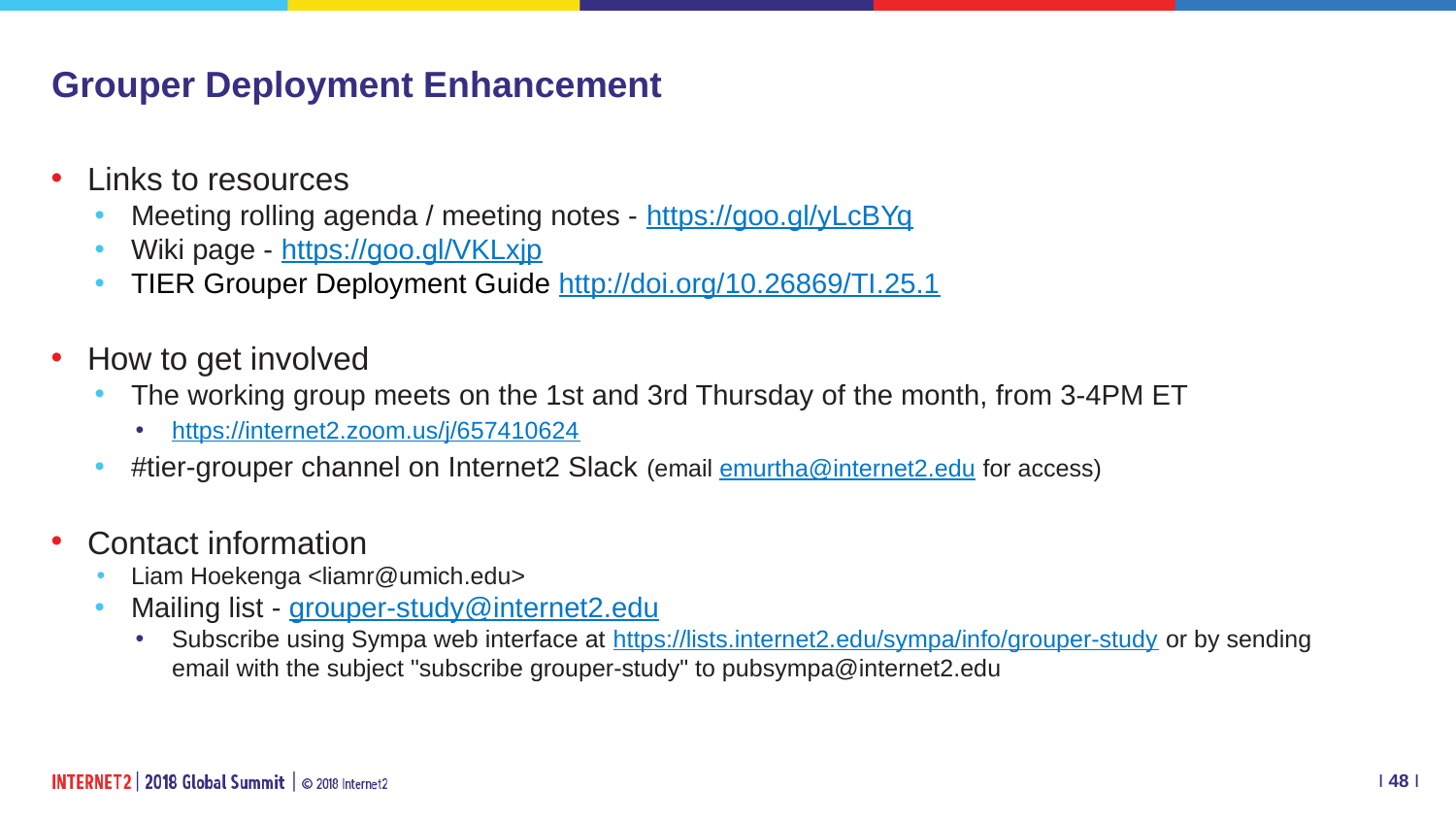

# Grouper Deployment Enhancement
Links to resources
Meeting rolling agenda / meeting notes - https://goo.gl/yLcBYq
Wiki page - https://goo.gl/VKLxjp
TIER Grouper Deployment Guide http://doi.org/10.26869/TI.25.1

How to get involved
The working group meets on the 1st and 3rd Thursday of the month, from 3-4PM ET
https://internet2.zoom.us/j/657410624
#tier-grouper channel on Internet2 Slack (email emurtha@internet2.edu for access)

Contact information
Liam Hoekenga <liamr@umich.edu>
Mailing list - grouper-study@internet2.edu
Subscribe using Sympa web interface at https://lists.internet2.edu/sympa/info/grouper-study or by sending email with the subject "subscribe grouper-study" to pubsympa@internet2.edu